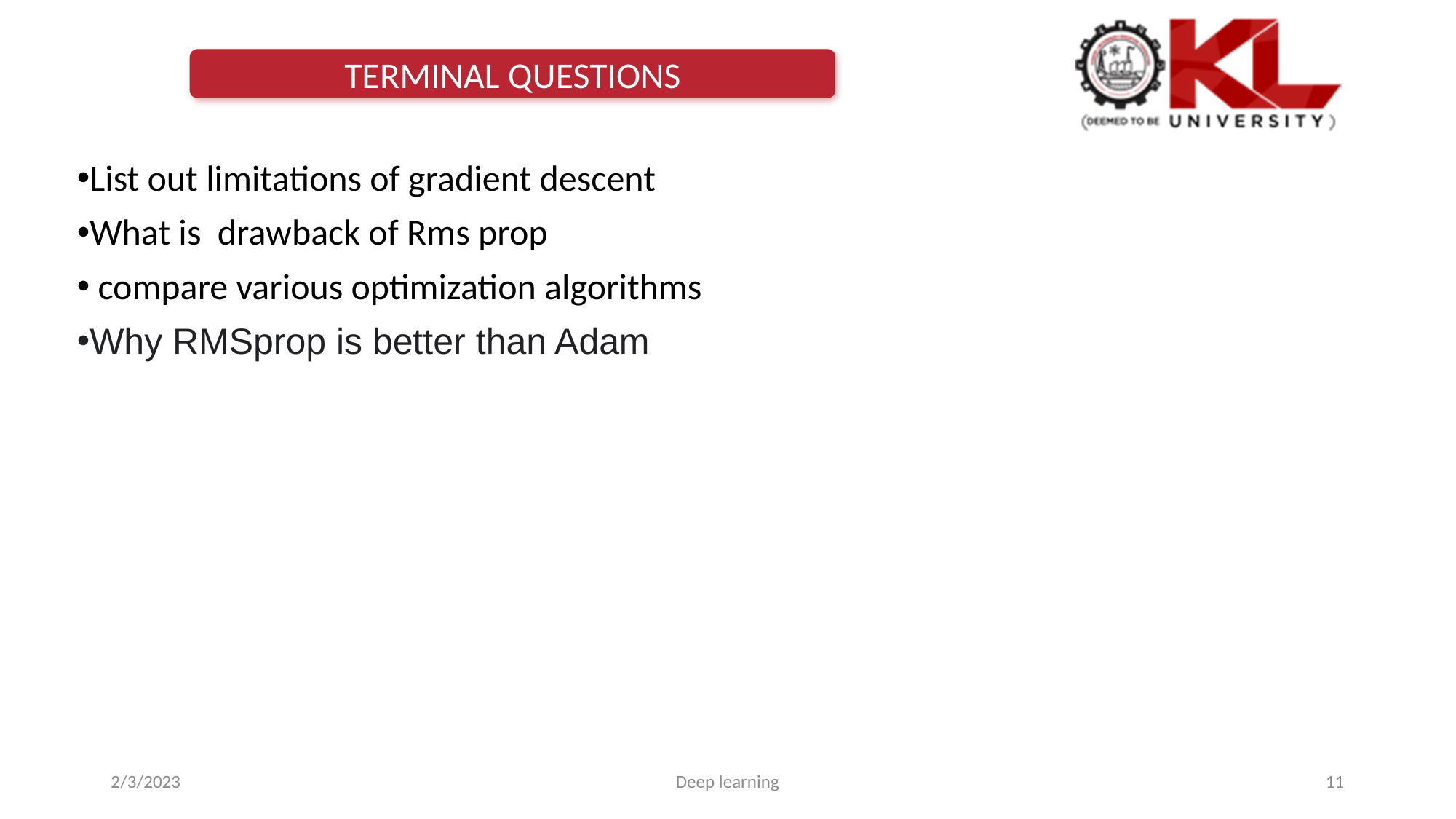

TERMINAL QUESTIONS
List out limitations of gradient descent
What is  drawback of Rms prop
 compare various optimization algorithms
Why RMSprop is better than Adam

2/3/2023
Deep learning
11